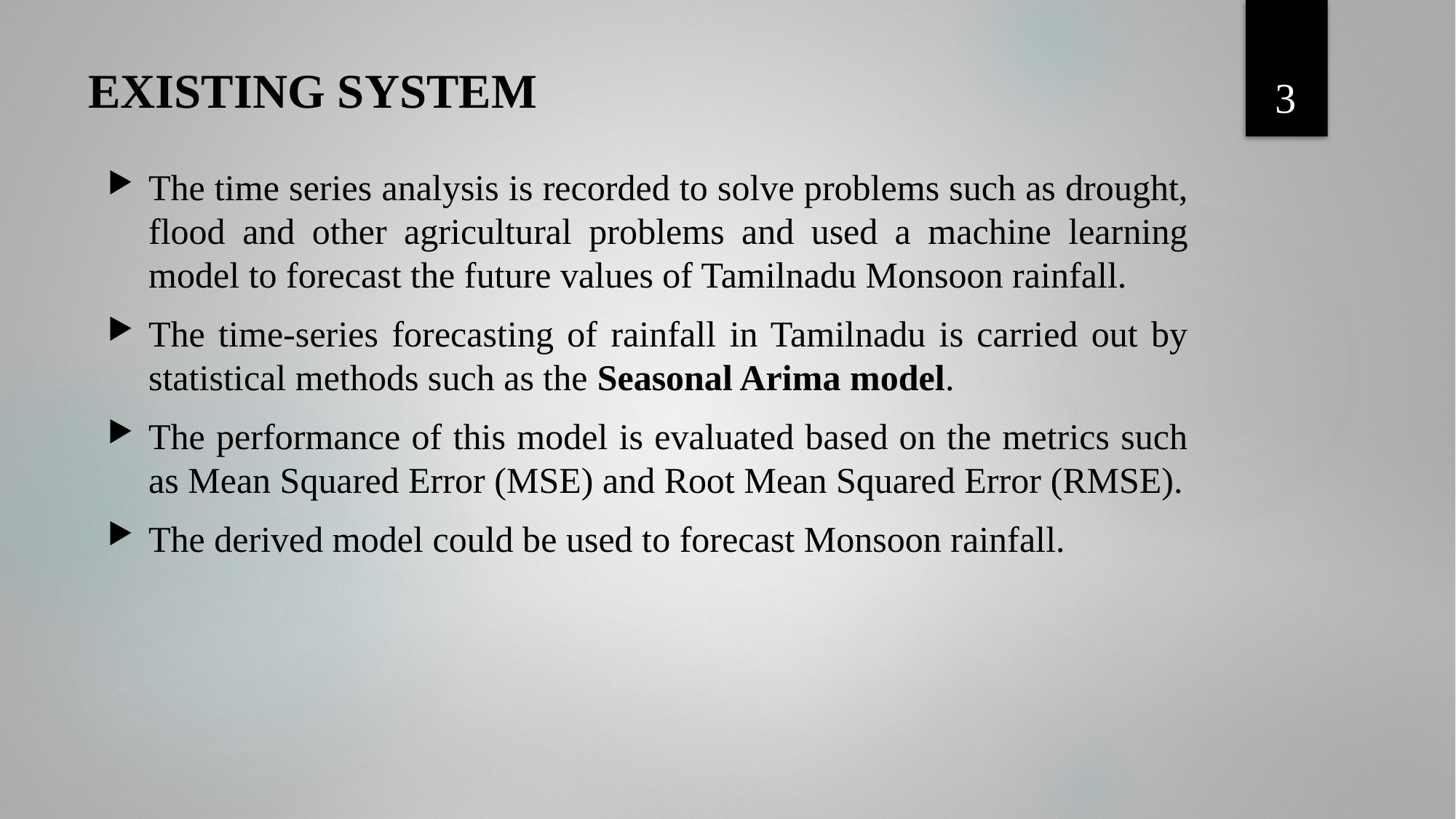

3
# EXISTING SYSTEM
The time series analysis is recorded to solve problems such as drought, flood and other agricultural problems and used a machine learning model to forecast the future values of Tamilnadu Monsoon rainfall.
The time-series forecasting of rainfall in Tamilnadu is carried out by statistical methods such as the Seasonal Arima model.
The performance of this model is evaluated based on the metrics such as Mean Squared Error (MSE) and Root Mean Squared Error (RMSE).
The derived model could be used to forecast Monsoon rainfall.